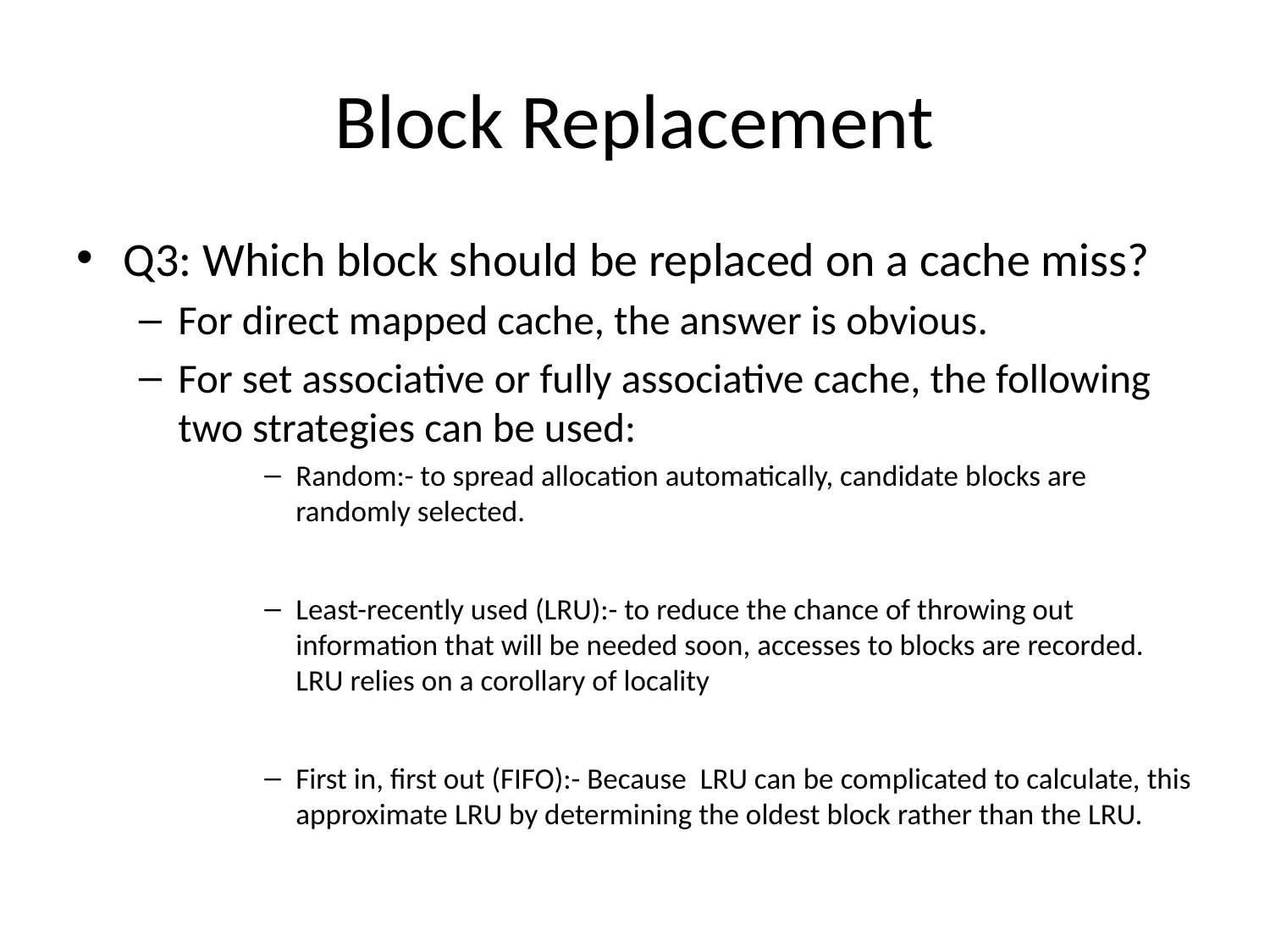

# Block Replacement
Q3: Which block should be replaced on a cache miss?
For direct mapped cache, the answer is obvious.
For set associative or fully associative cache, the following two strategies can be used:
Random:- to spread allocation automatically, candidate blocks are randomly selected.

Least-recently used (LRU):- to reduce the chance of throwing out information that will be needed soon, accesses to blocks are recorded. LRU relies on a corollary of locality

First in, first out (FIFO):- Because  LRU can be complicated to calculate, this approximate LRU by determining the oldest block rather than the LRU.